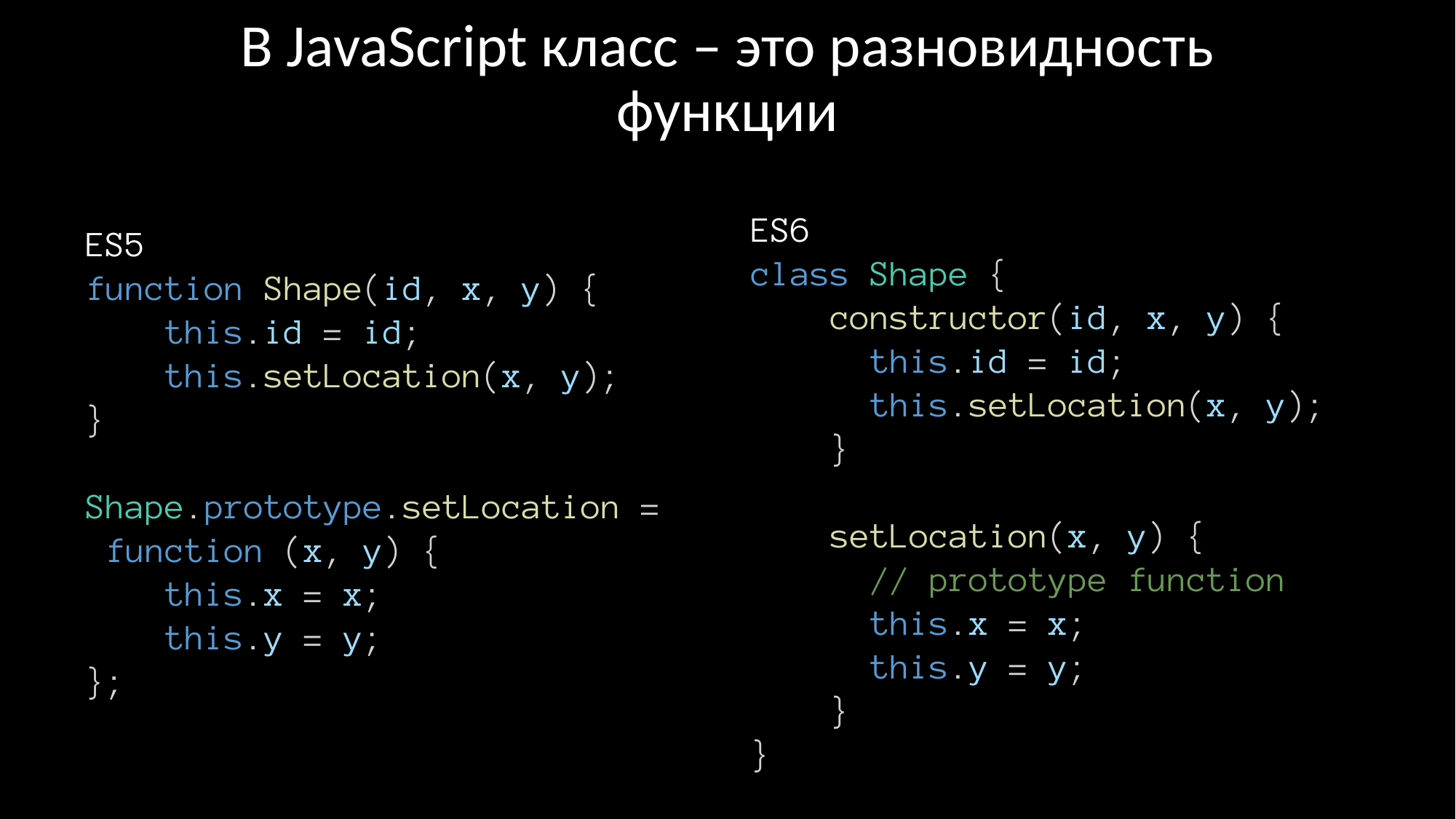

В JavaScript класс – это разновидность функции
ES6
class Shape {
    constructor(id, x, y) {
      this.id = id;
      this.setLocation(x, y);
    }

    setLocation(x, y) {
      // prototype function
      this.x = x;
      this.y = y;
    }
}

ES5
function Shape(id, x, y) {
    this.id = id;
    this.setLocation(x, y);
}
Shape.prototype.setLocation = function (x, y) {
    this.x = x;
    this.y = y;
};